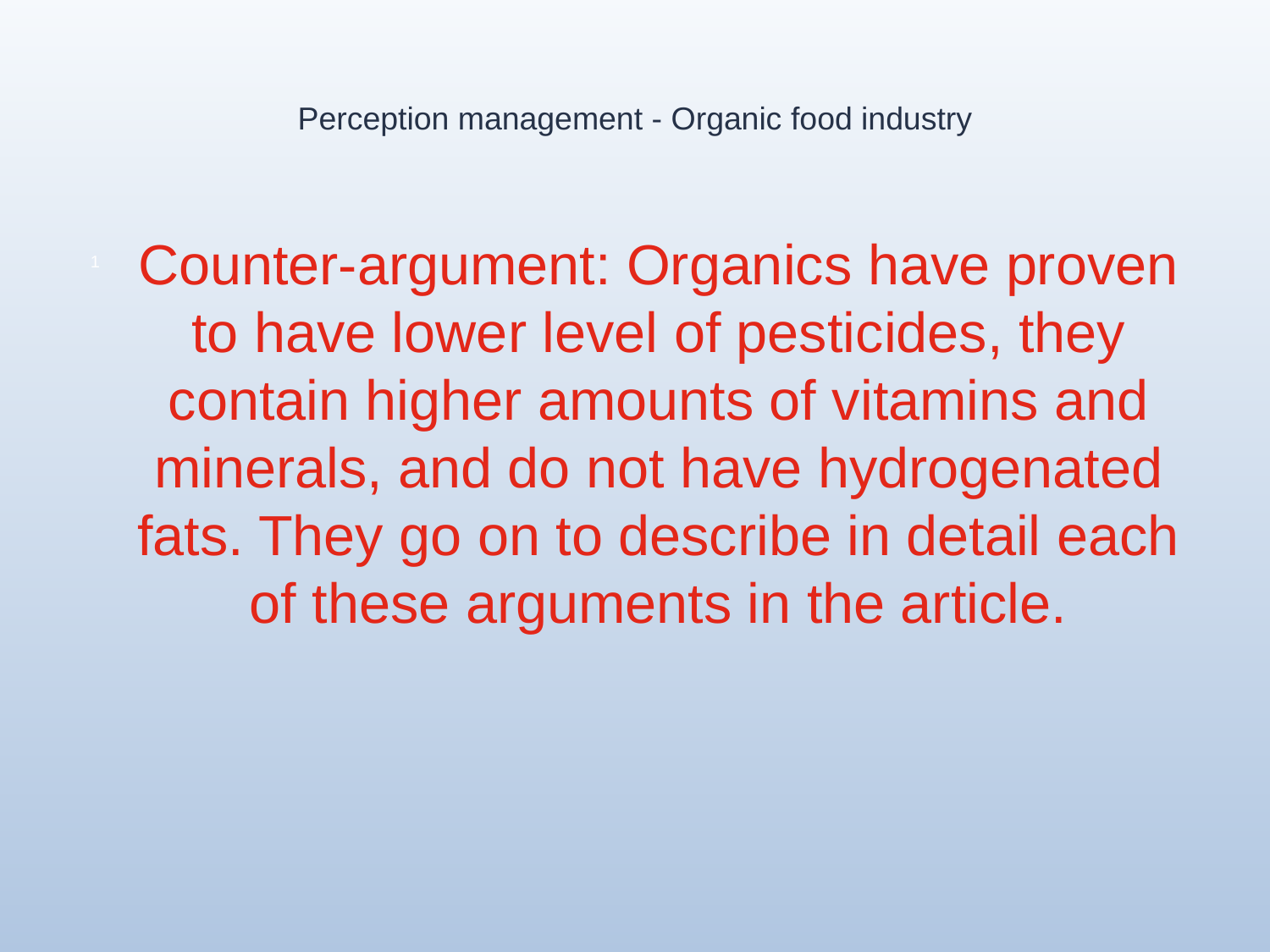

# Perception management - Organic food industry
Counter-argument: Organics have proven to have lower level of pesticides, they contain higher amounts of vitamins and minerals, and do not have hydrogenated fats. They go on to describe in detail each of these arguments in the article.